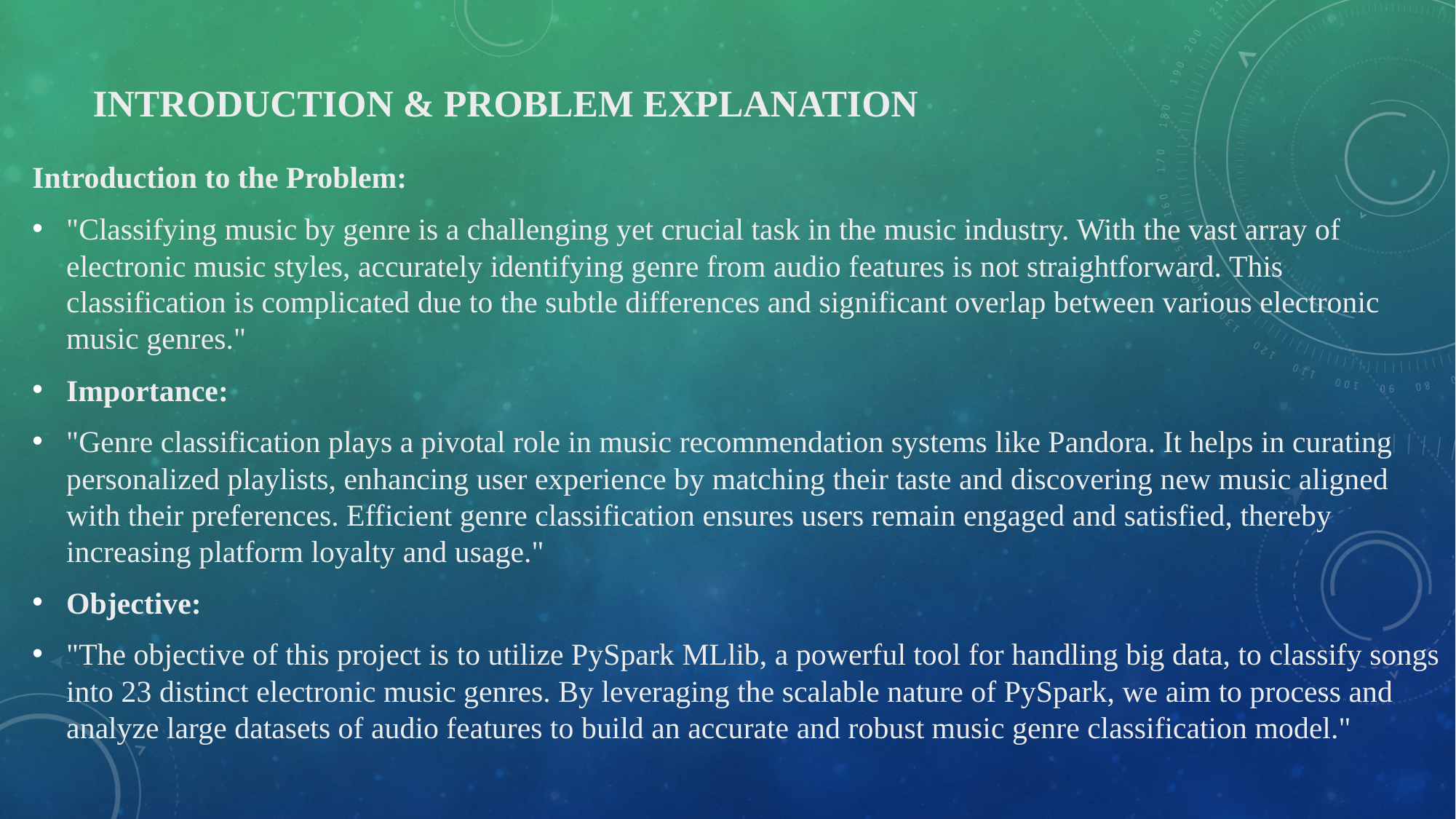

# Introduction & Problem Explanation
Introduction to the Problem:
"Classifying music by genre is a challenging yet crucial task in the music industry. With the vast array of electronic music styles, accurately identifying genre from audio features is not straightforward. This classification is complicated due to the subtle differences and significant overlap between various electronic music genres."
Importance:
"Genre classification plays a pivotal role in music recommendation systems like Pandora. It helps in curating personalized playlists, enhancing user experience by matching their taste and discovering new music aligned with their preferences. Efficient genre classification ensures users remain engaged and satisfied, thereby increasing platform loyalty and usage."
Objective:
"The objective of this project is to utilize PySpark MLlib, a powerful tool for handling big data, to classify songs into 23 distinct electronic music genres. By leveraging the scalable nature of PySpark, we aim to process and analyze large datasets of audio features to build an accurate and robust music genre classification model."